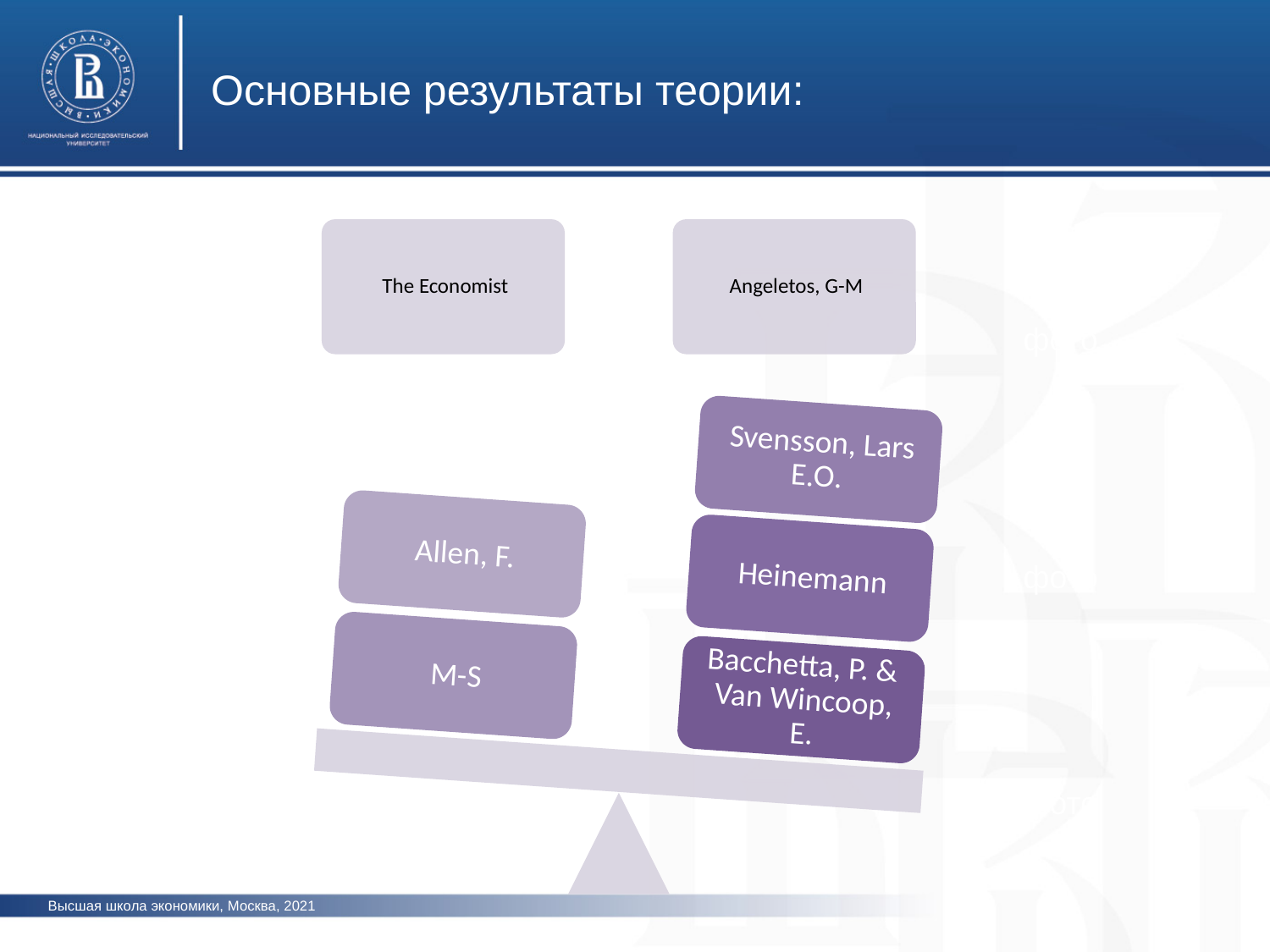

Основные результаты теории:
The Economist
Angeletos, G-M
Bacchetta, P. &  Van Wincoop, E.
Heinemann
Svensson, Lars E.O.
M-S
Allen, F.

фото
фото
фото
Высшая школа экономики, Москва, 2021